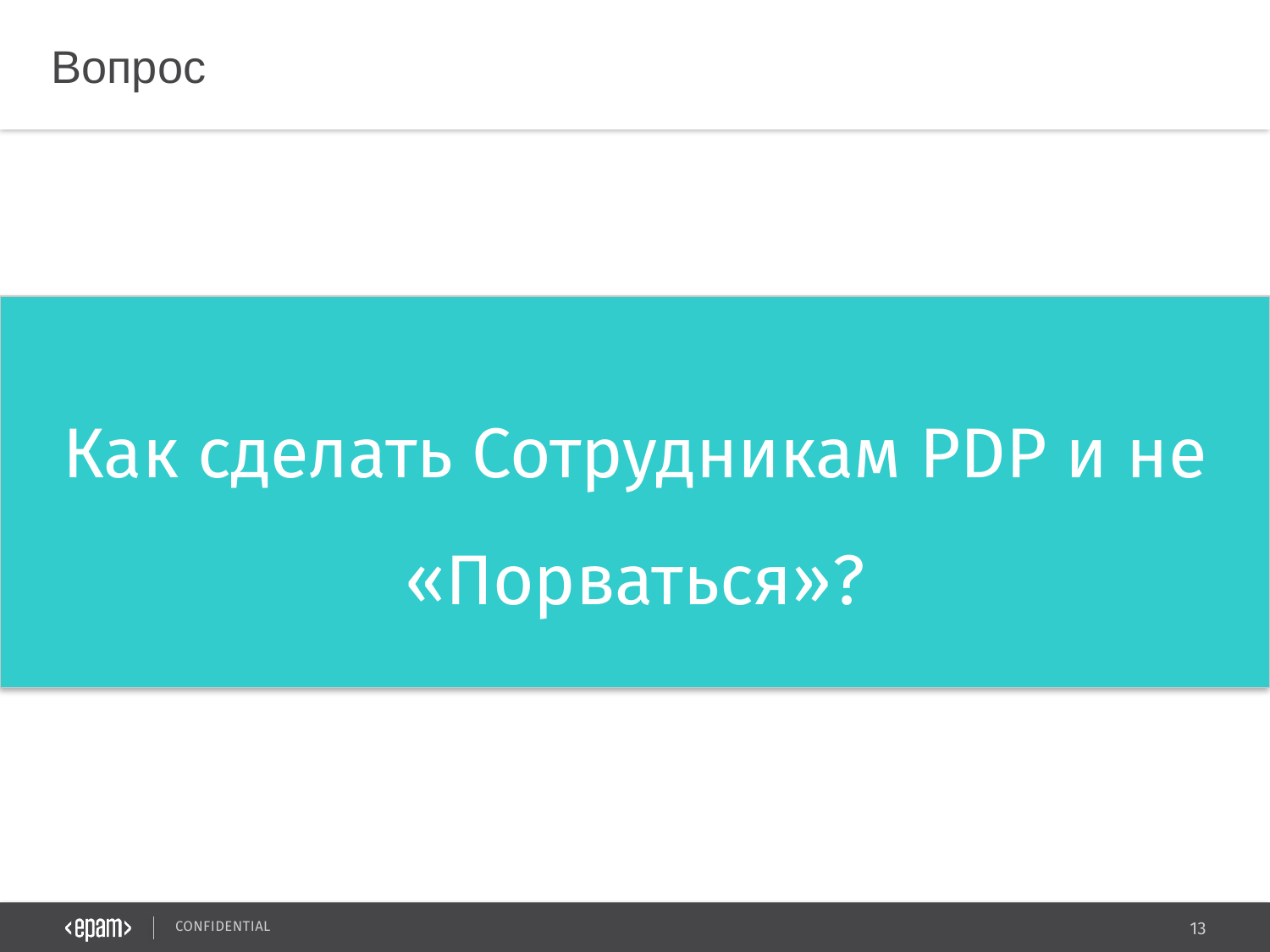

Вопрос
Как сделать Сотрудникам PDP и не «Порваться»?